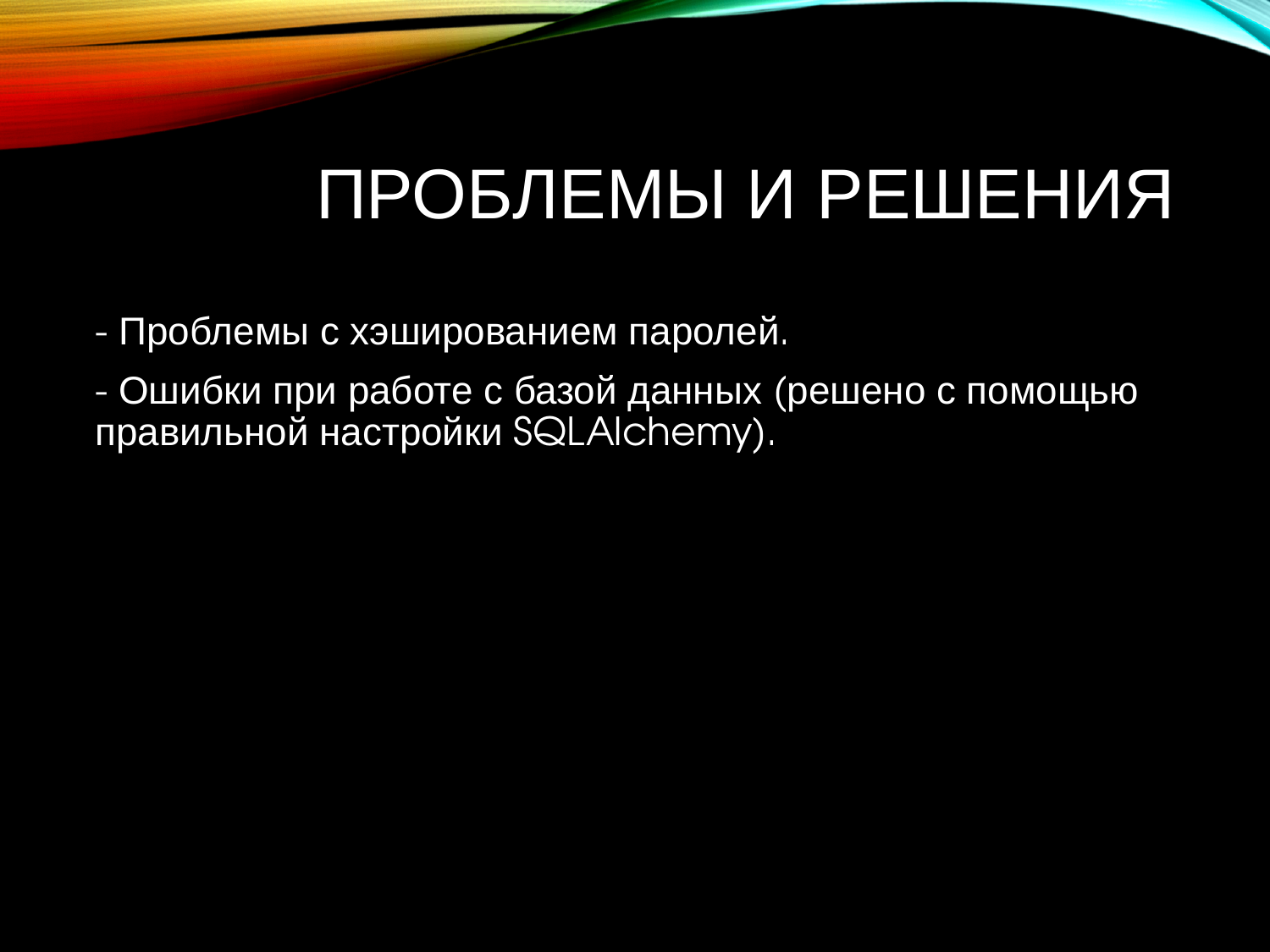

# Проблемы и решения
- Проблемы с хэшированием паролей.
- Ошибки при работе с базой данных (решено с помощью правильной настройки SQLAlchemy).